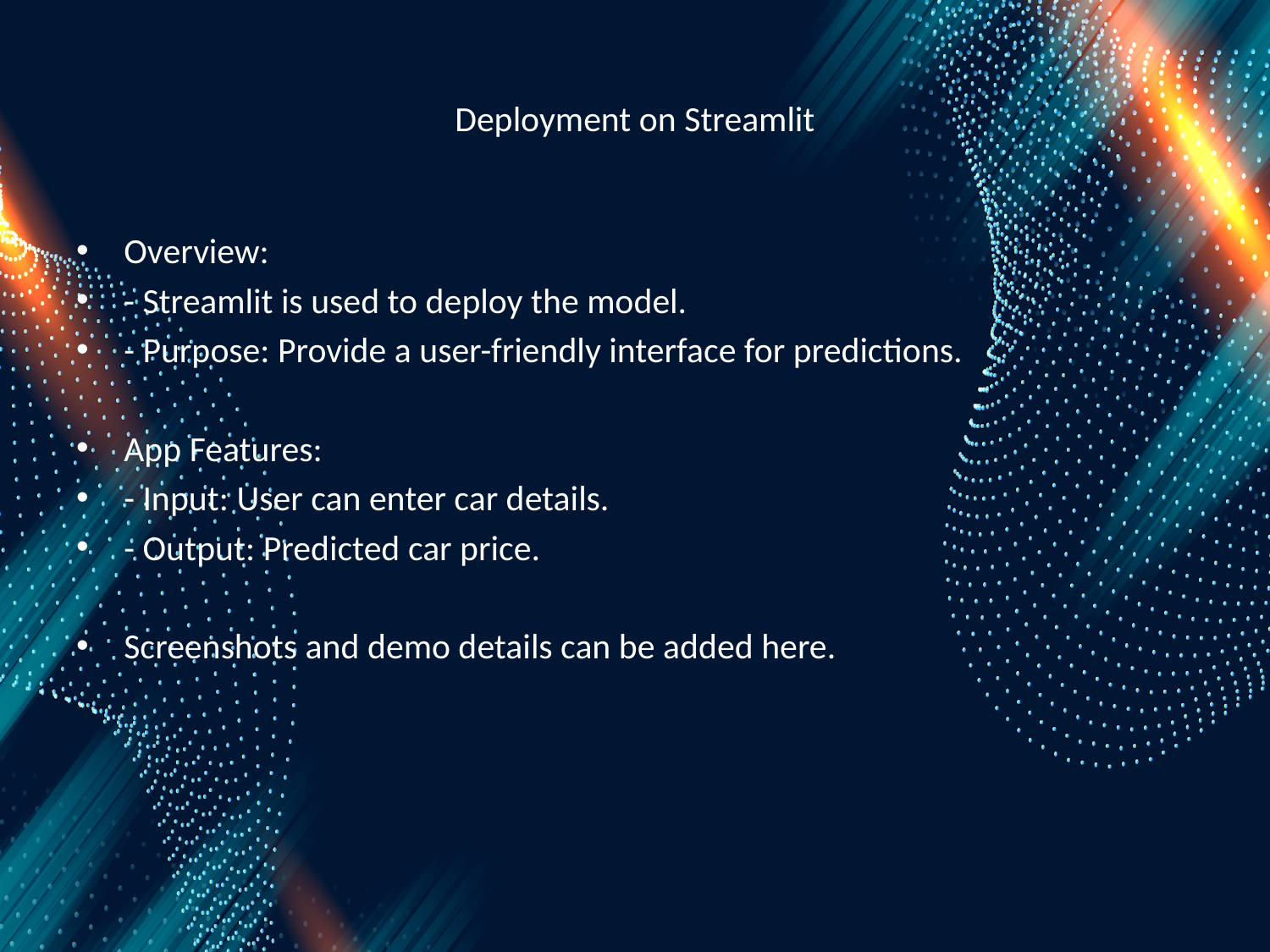

# Deployment on Streamlit
Overview:
- Streamlit is used to deploy the model.
- Purpose: Provide a user-friendly interface for predictions.

App Features:
- Input: User can enter car details.
- Output: Predicted car price.

Screenshots and demo details can be added here.